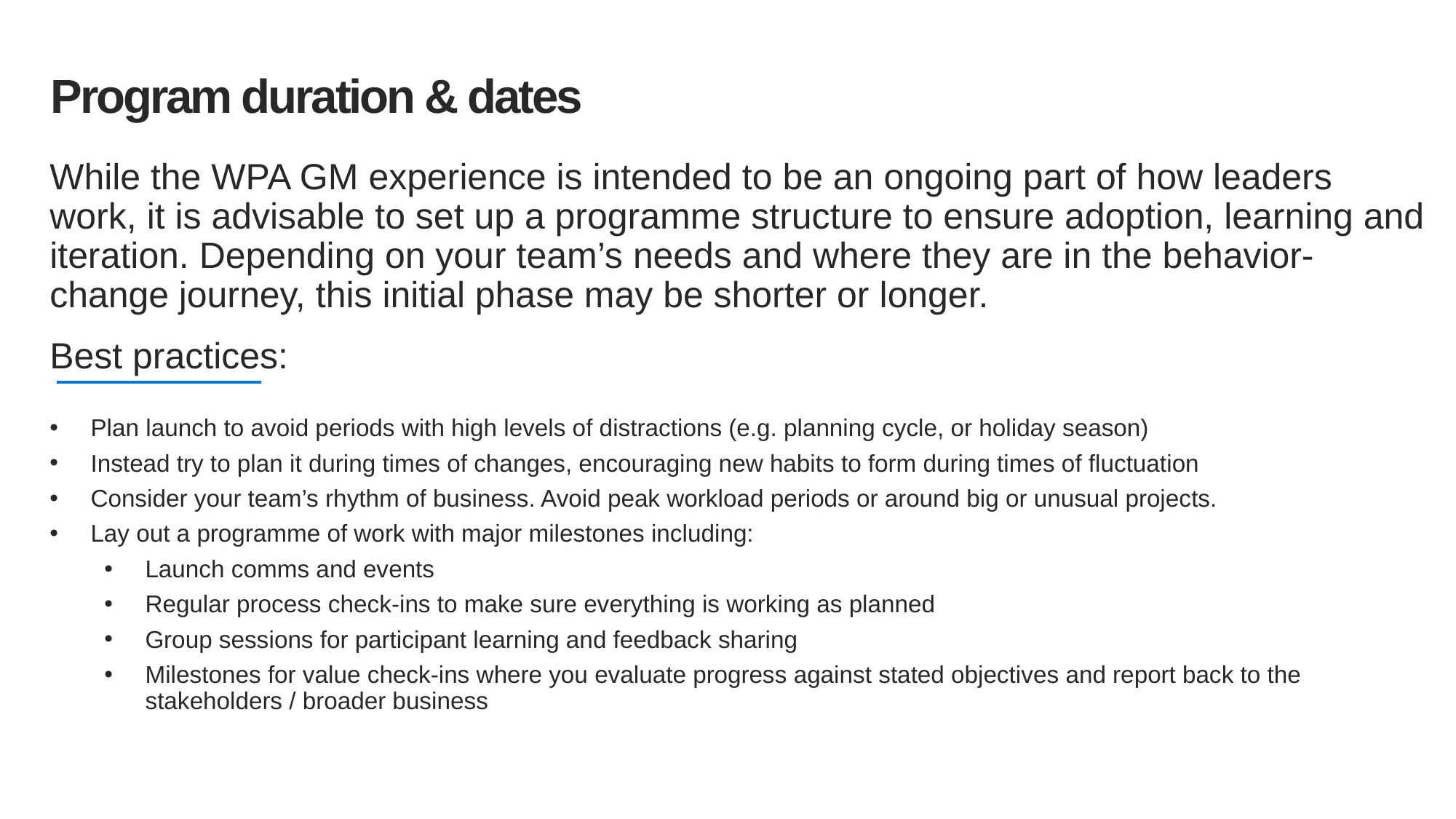

# Program duration & dates
While the WPA GM experience is intended to be an ongoing part of how leaders work, it is advisable to set up a programme structure to ensure adoption, learning and iteration. Depending on your team’s needs and where they are in the behavior-change journey, this initial phase may be shorter or longer.
Best practices:
Plan launch to avoid periods with high levels of distractions (e.g. planning cycle, or holiday season)
Instead try to plan it during times of changes, encouraging new habits to form during times of fluctuation
Consider your team’s rhythm of business. Avoid peak workload periods or around big or unusual projects.
Lay out a programme of work with major milestones including:
Launch comms and events
Regular process check-ins to make sure everything is working as planned
Group sessions for participant learning and feedback sharing
Milestones for value check-ins where you evaluate progress against stated objectives and report back to the stakeholders / broader business